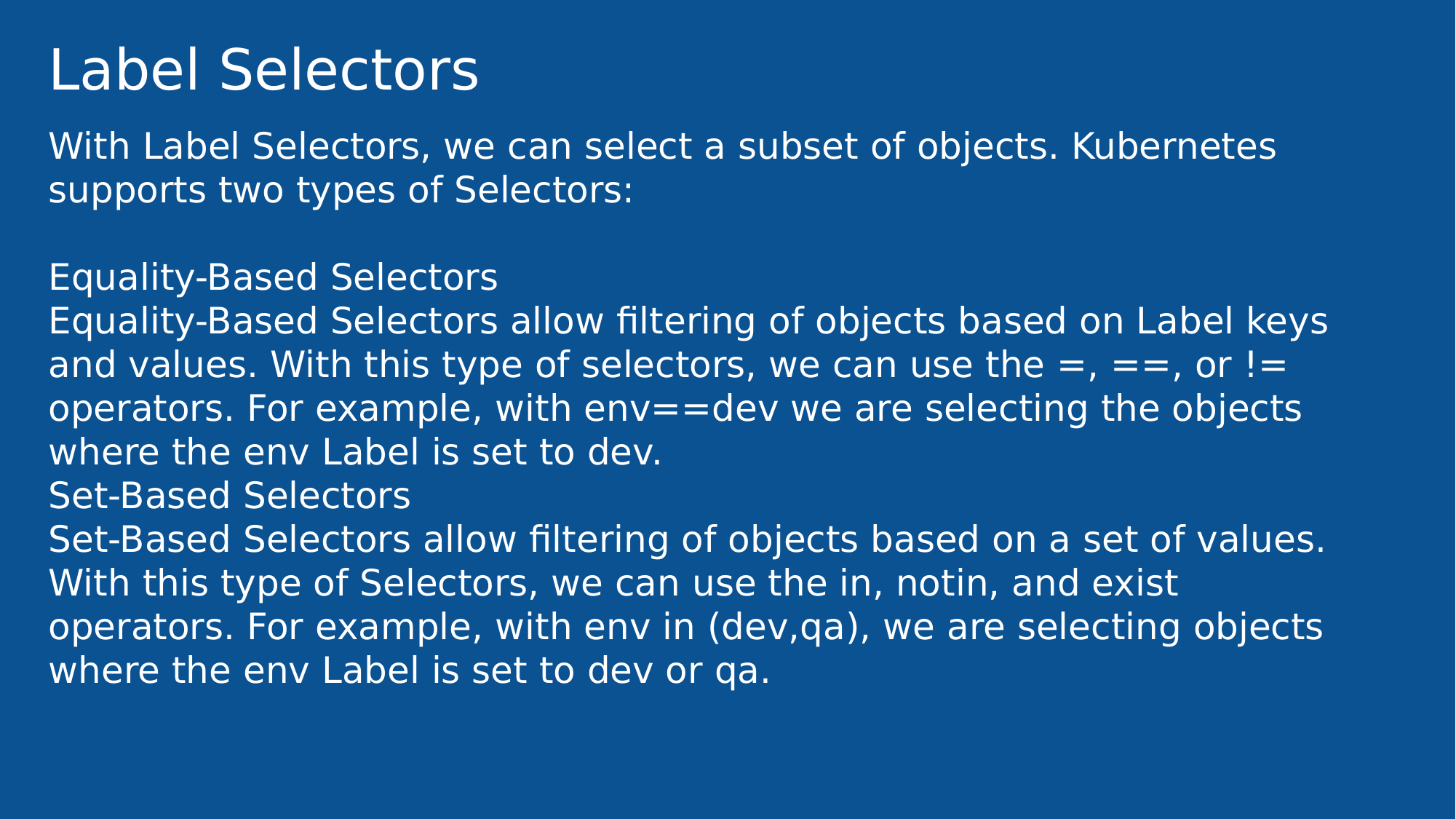

Label Selectors
# With Label Selectors, we can select a subset of objects. Kubernetes supports two types of Selectors: Equality-Based Selectors Equality-Based Selectors allow filtering of objects based on Label keys and values. With this type of selectors, we can use the =, ==, or != operators. For example, with env==dev we are selecting the objects where the env Label is set to dev. Set-Based Selectors Set-Based Selectors allow filtering of objects based on a set of values. With this type of Selectors, we can use the in, notin, and exist operators. For example, with env in (dev,qa), we are selecting objects where the env Label is set to dev or qa.